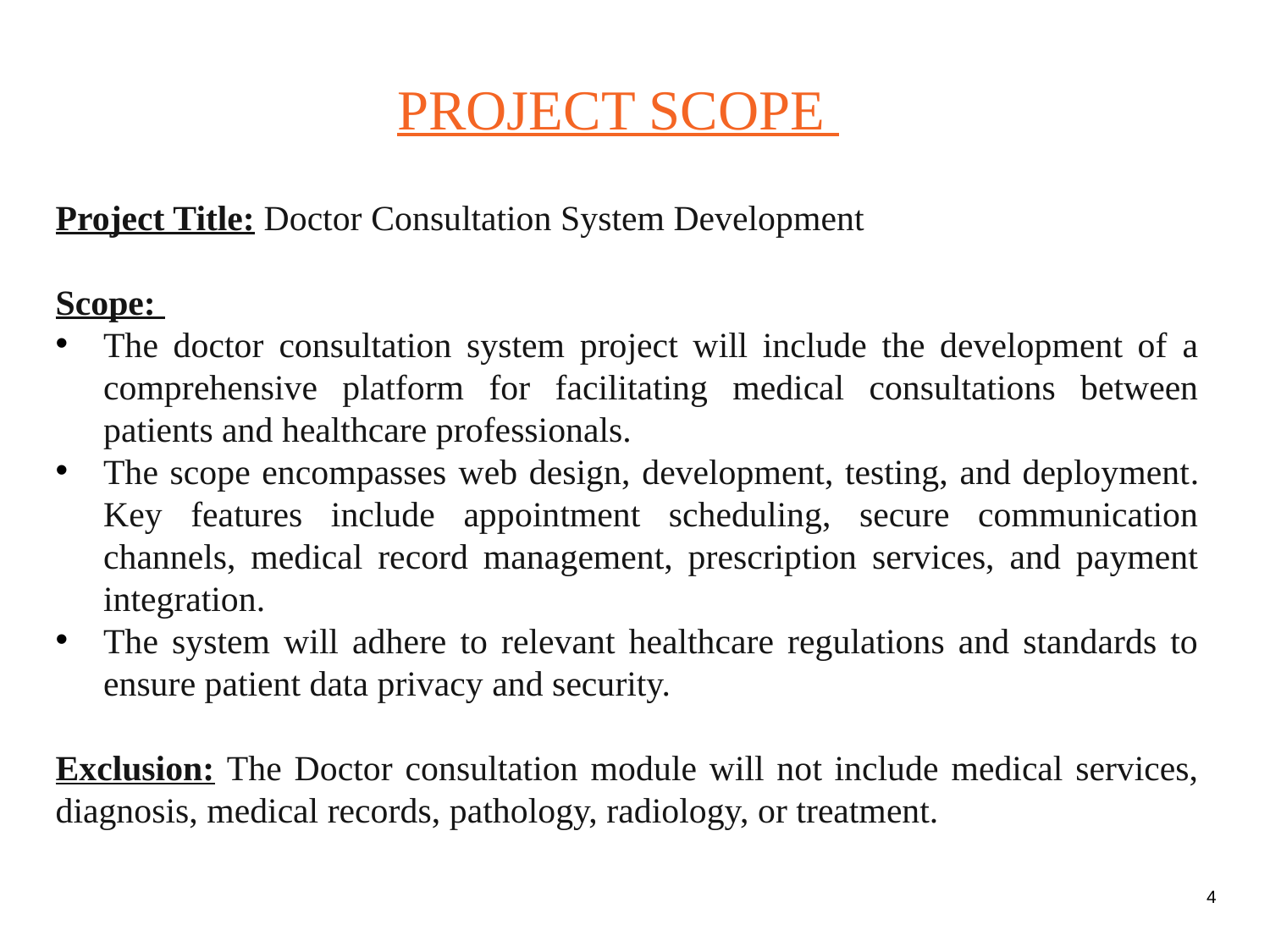

# PROJECT SCOPE
Project Title: Doctor Consultation System Development
Scope:
The doctor consultation system project will include the development of a comprehensive platform for facilitating medical consultations between patients and healthcare professionals.
The scope encompasses web design, development, testing, and deployment. Key features include appointment scheduling, secure communication channels, medical record management, prescription services, and payment integration.
The system will adhere to relevant healthcare regulations and standards to ensure patient data privacy and security.

Exclusion: The Doctor consultation module will not include medical services, diagnosis, medical records, pathology, radiology, or treatment.
4